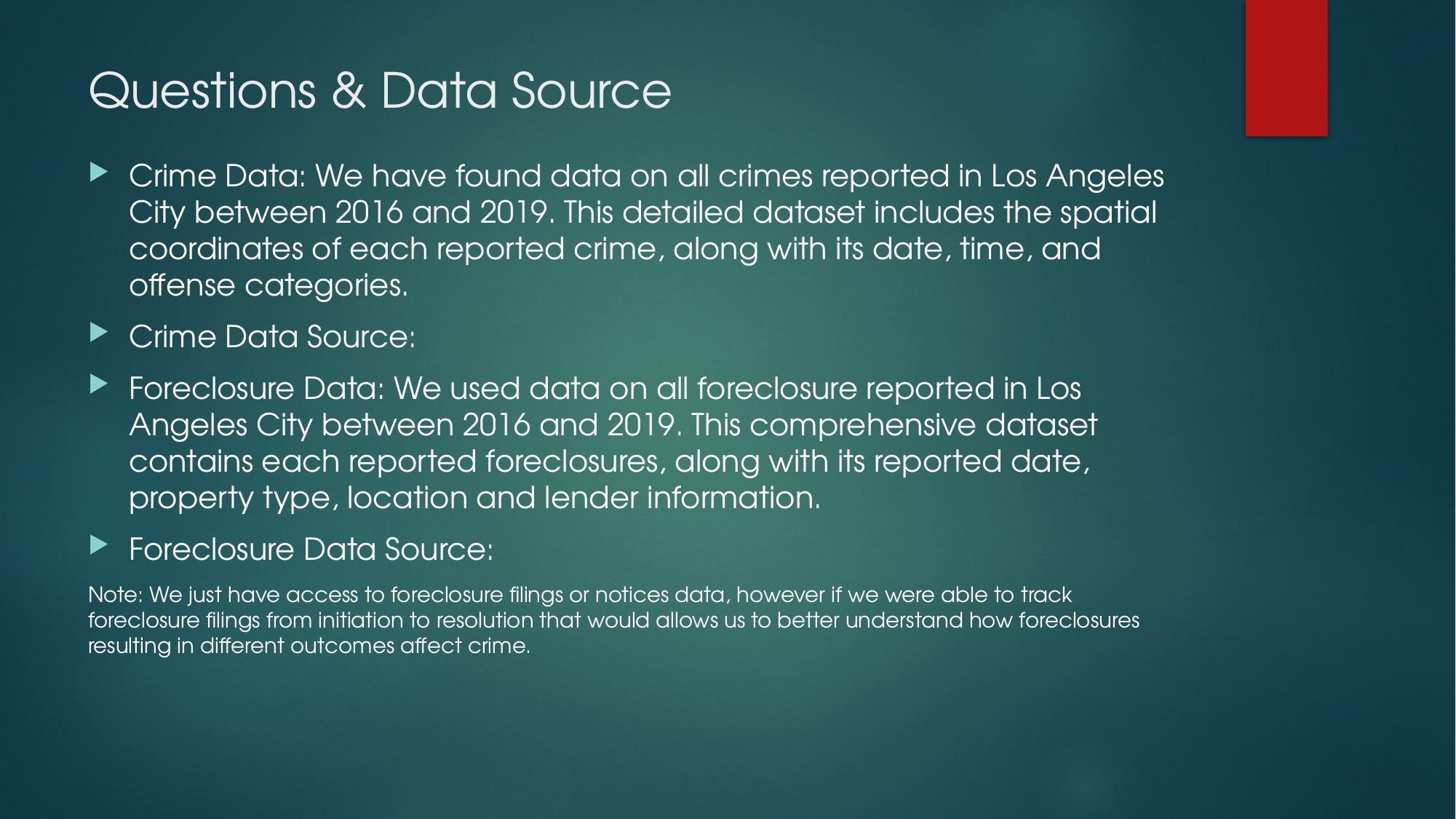

# Questions & Data Source
Crime Data: We have found data on all crimes reported in Los Angeles City between 2016 and 2019. This detailed dataset includes the spatial coordinates of each reported crime, along with its date, time, and offense categories.
Crime Data Source:
Foreclosure Data: We used data on all foreclosure reported in Los Angeles City between 2016 and 2019. This comprehensive dataset contains each reported foreclosures, along with its reported date, property type, location and lender information.
Foreclosure Data Source:
Note: We just have access to foreclosure filings or notices data, however if we were able to track foreclosure filings from initiation to resolution that would allows us to better understand how foreclosures resulting in different outcomes affect crime.